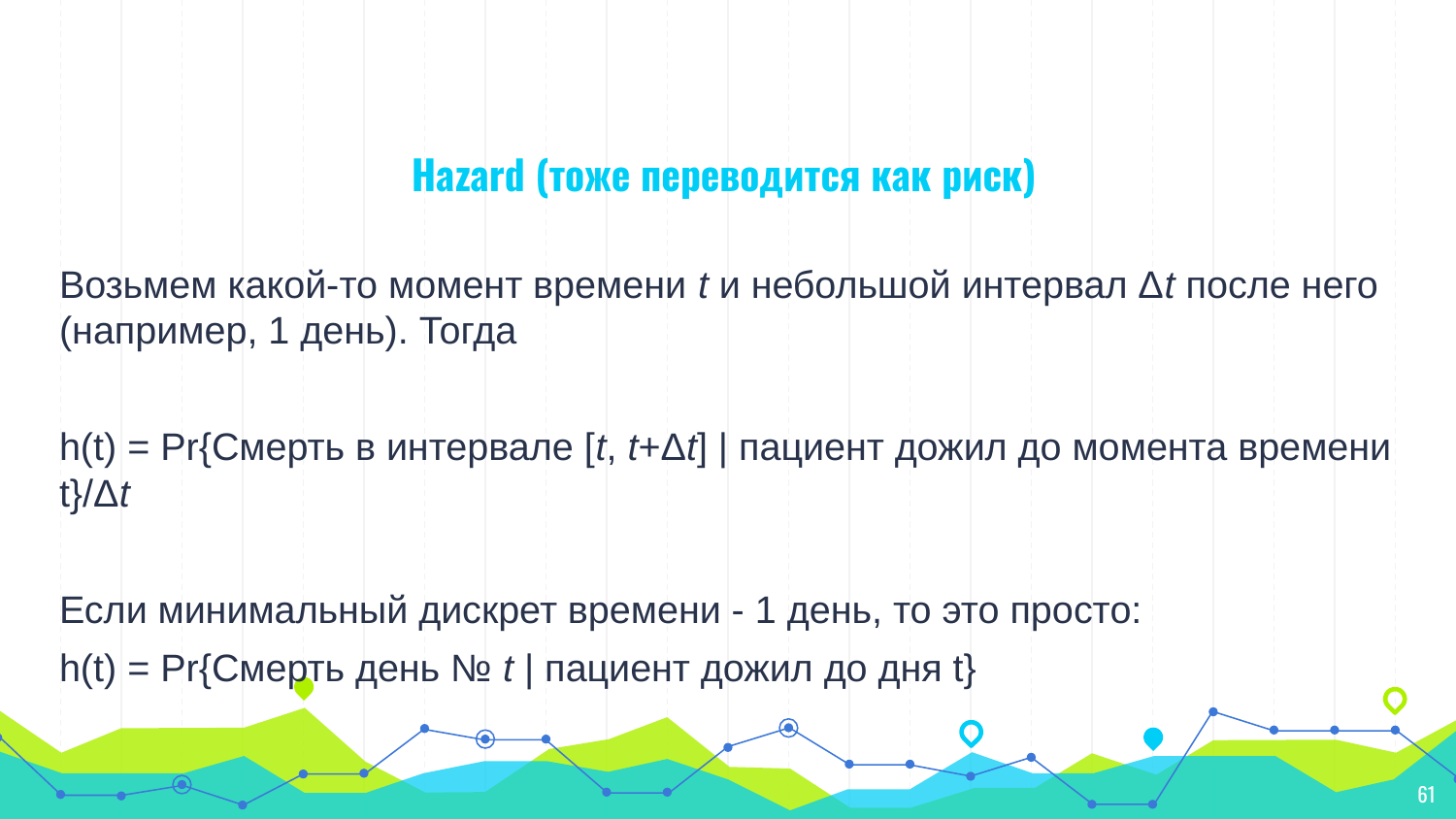

# Hazard (тоже переводится как риск)
Возьмем какой-то момент времени t и небольшой интервал Δt после него (например, 1 день). Тогда

h(t) = Pr{Смерть в интервале [t, t+Δt] | пациент дожил до момента времени t}/Δt

Если минимальный дискрет времени - 1 день, то это просто:
h(t) = Pr{Смерть день № t | пациент дожил до дня t}
61